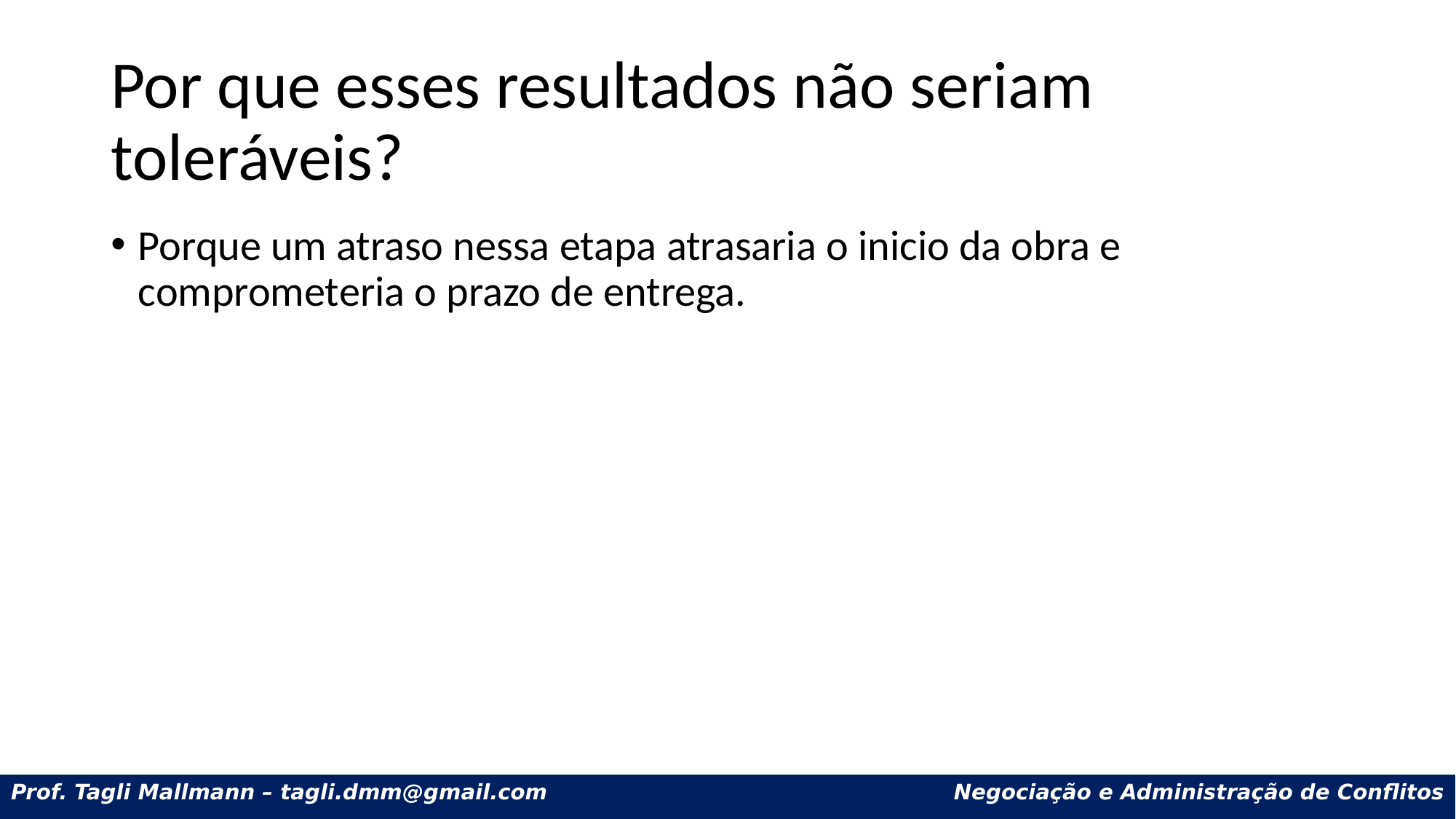

# Por que esses resultados não seriam toleráveis?
Porque um atraso nessa etapa atrasaria o inicio da obra e comprometeria o prazo de entrega.